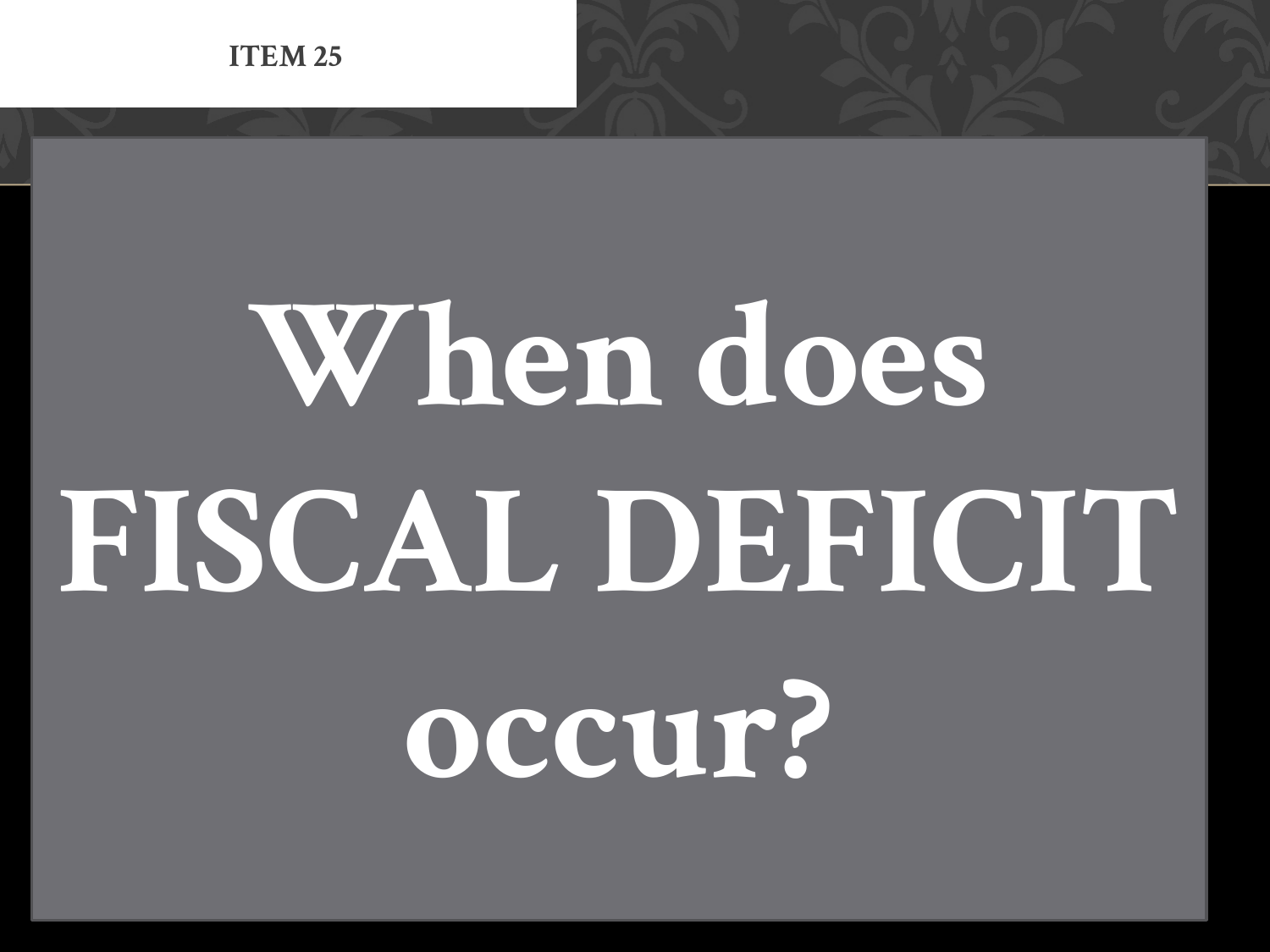

# Item 25
When does FISCAL DEFICIT occur?